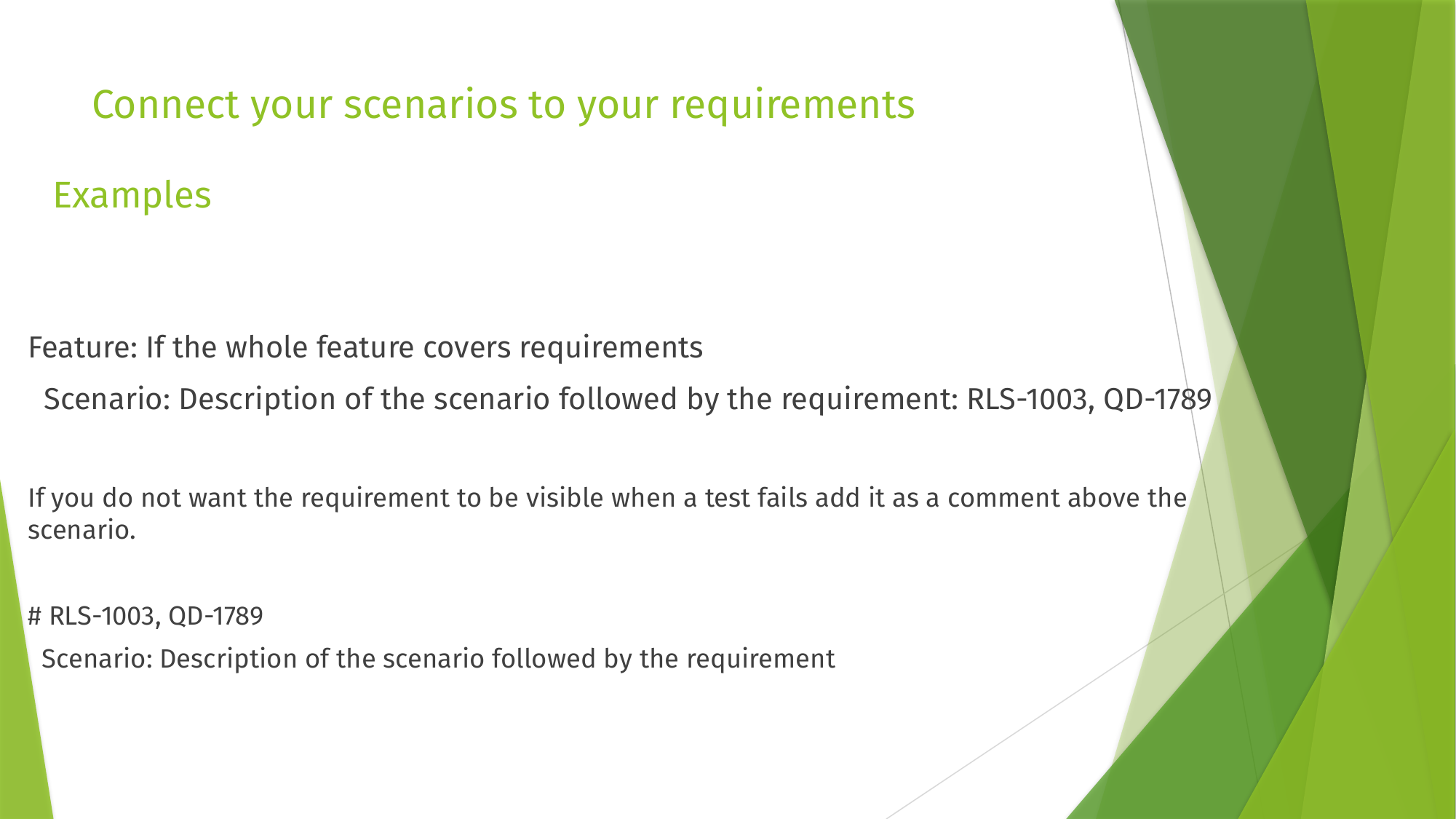

# Connect your scenarios to your requirements
Examples
Feature: If the whole feature covers requirements
  Scenario: Description of the scenario followed by the requirement: RLS-1003, QD-1789
If you do not want the requirement to be visible when a test fails add it as a comment above the scenario.

# RLS-1003, QD-1789
  Scenario: Description of the scenario followed by the requirement